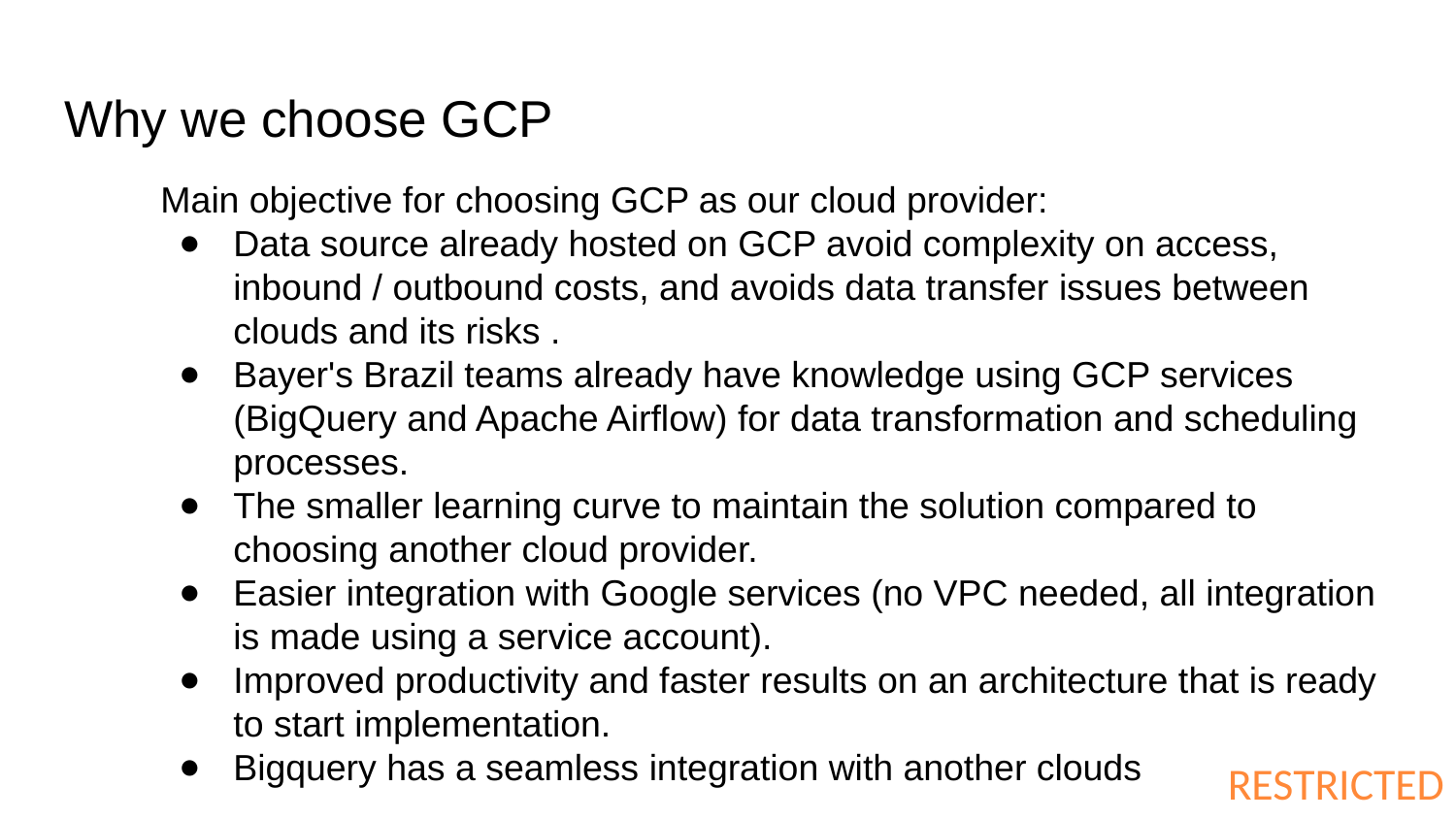

# Why we choose GCP
Main objective for choosing GCP as our cloud provider:
Data source already hosted on GCP avoid complexity on access, inbound / outbound costs, and avoids data transfer issues between clouds and its risks .
Bayer's Brazil teams already have knowledge using GCP services (BigQuery and Apache Airflow) for data transformation and scheduling processes.
The smaller learning curve to maintain the solution compared to choosing another cloud provider.
Easier integration with Google services (no VPC needed, all integration is made using a service account).
Improved productivity and faster results on an architecture that is ready to start implementation.
Bigquery has a seamless integration with another clouds